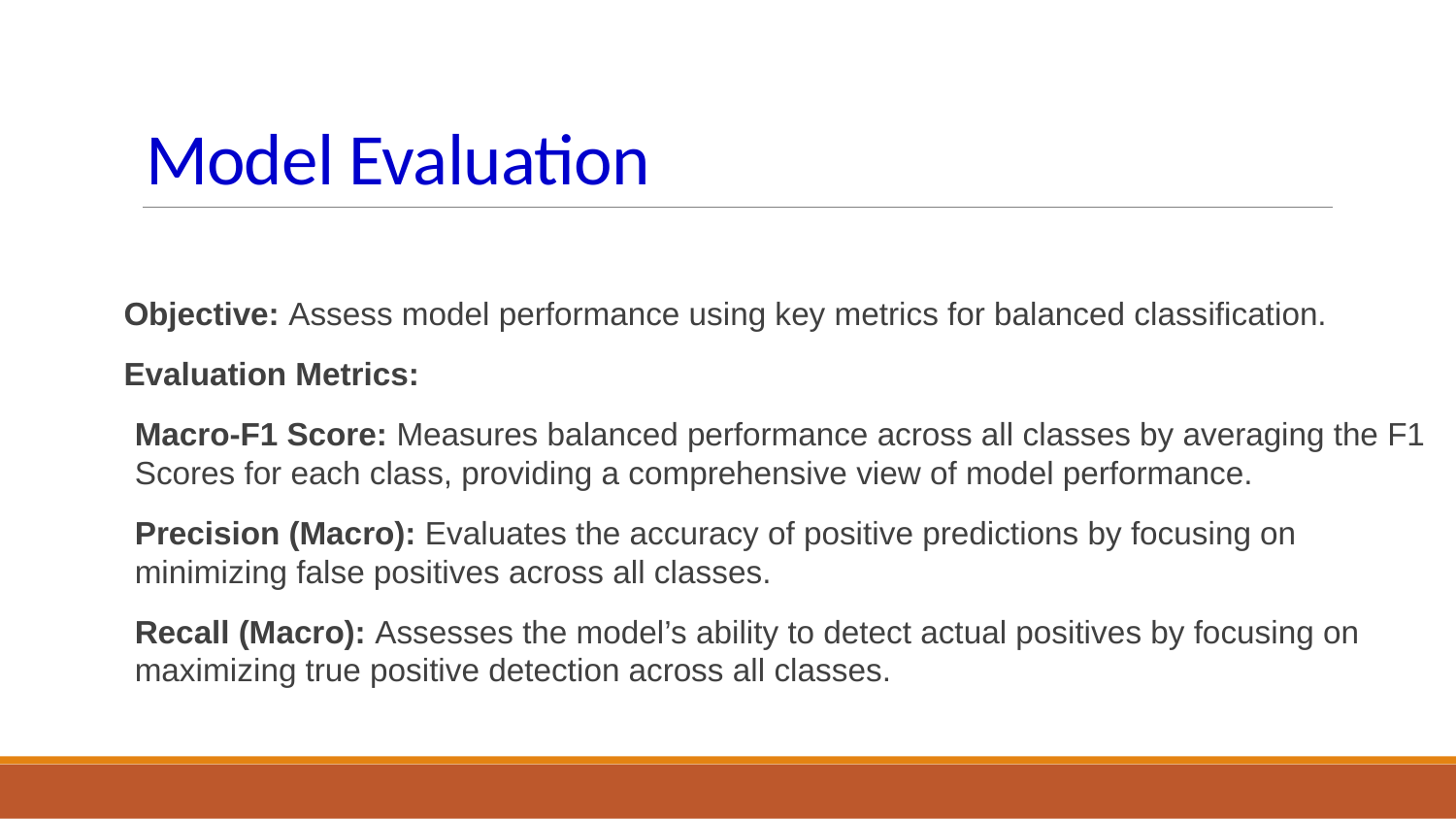

# Model Evaluation
Objective: Assess model performance using key metrics for balanced classification.
Evaluation Metrics:
Macro-F1 Score: Measures balanced performance across all classes by averaging the F1 Scores for each class, providing a comprehensive view of model performance.
Precision (Macro): Evaluates the accuracy of positive predictions by focusing on minimizing false positives across all classes.
Recall (Macro): Assesses the model’s ability to detect actual positives by focusing on maximizing true positive detection across all classes.